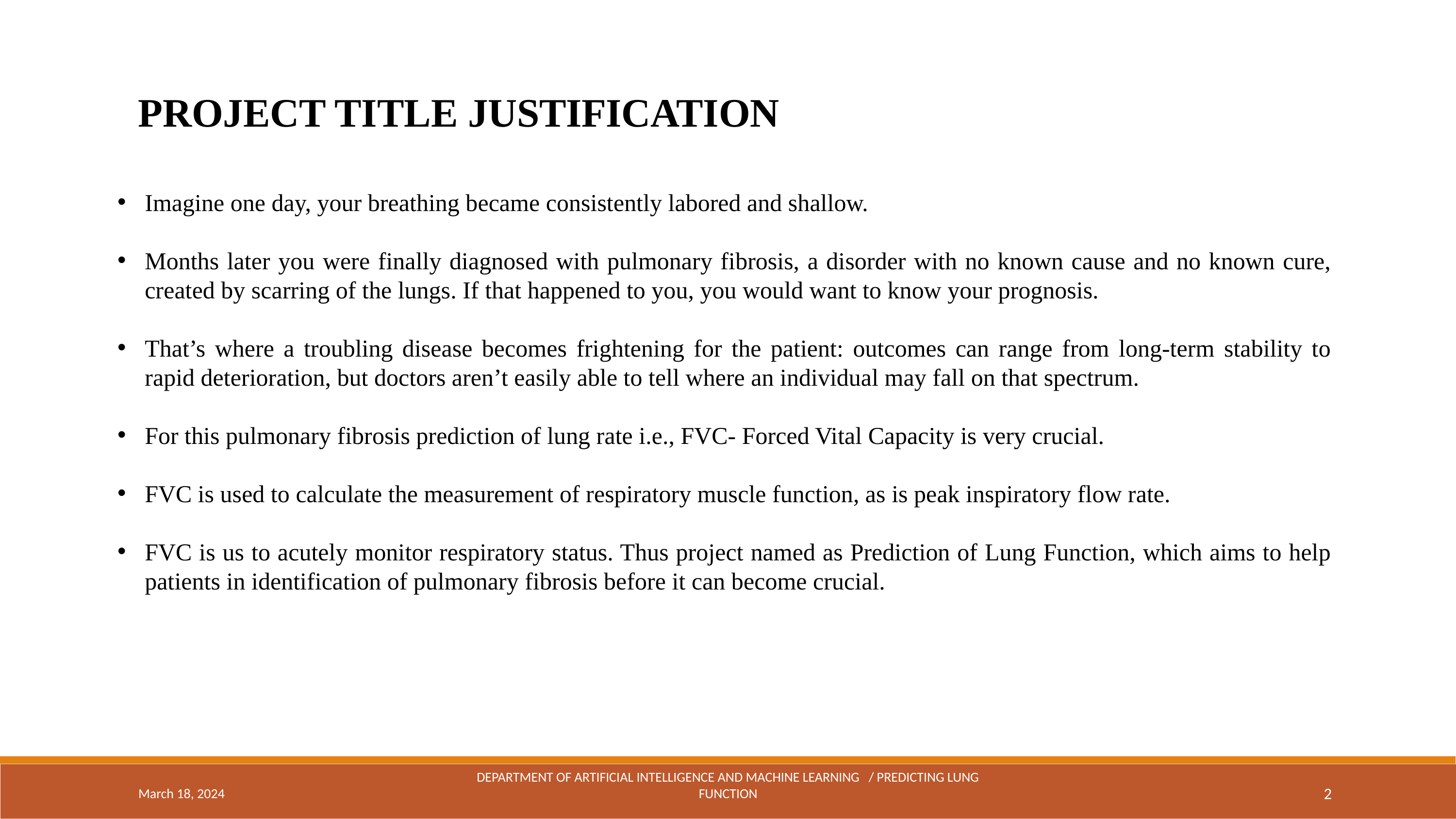

PROJECT TITLE JUSTIFICATION
Imagine one day, your breathing became consistently labored and shallow.

Months later you were finally diagnosed with pulmonary fibrosis, a disorder with no known cause and no known cure, created by scarring of the lungs. If that happened to you, you would want to know your prognosis.

That’s where a troubling disease becomes frightening for the patient: outcomes can range from long-term stability to rapid deterioration, but doctors aren’t easily able to tell where an individual may fall on that spectrum.

For this pulmonary fibrosis prediction of lung rate i.e., FVC- Forced Vital Capacity is very crucial.

FVC is used to calculate the measurement of respiratory muscle function, as is peak inspiratory flow rate.

FVC is us to acutely monitor respiratory status. Thus project named as Prediction of Lung Function, which aims to help patients in identification of pulmonary fibrosis before it can become crucial.
March 18, 2024
DEPARTMENT OF ARTIFICIAL INTELLIGENCE AND MACHINE LEARNING   / Predicting lung function

2